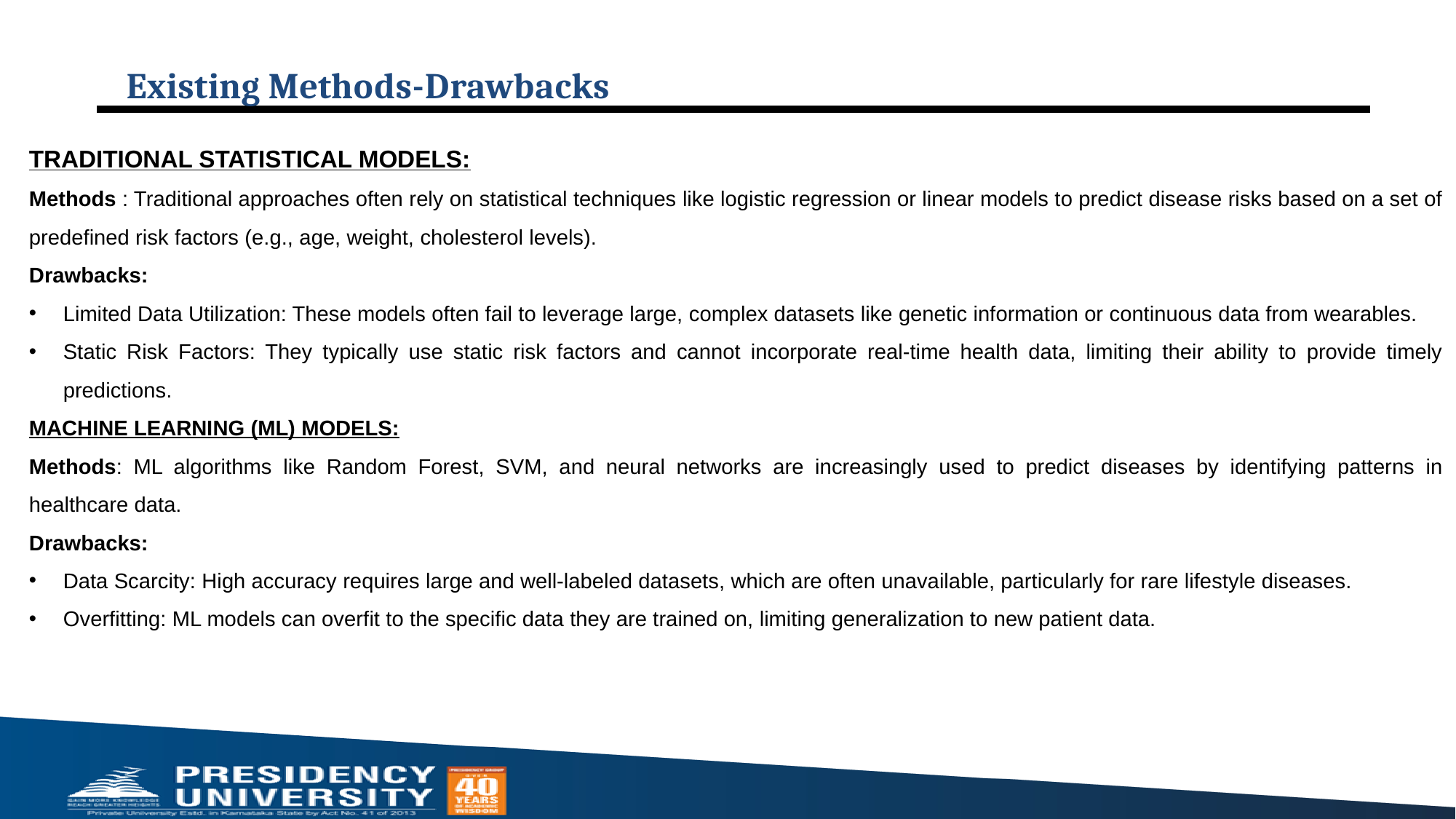

# Existing Methods-Drawbacks
TRADITIONAL STATISTICAL MODELS:
Methods : Traditional approaches often rely on statistical techniques like logistic regression or linear models to predict disease risks based on a set of predefined risk factors (e.g., age, weight, cholesterol levels).
Drawbacks:
Limited Data Utilization: These models often fail to leverage large, complex datasets like genetic information or continuous data from wearables.
Static Risk Factors: They typically use static risk factors and cannot incorporate real-time health data, limiting their ability to provide timely predictions.
MACHINE LEARNING (ML) MODELS:
Methods: ML algorithms like Random Forest, SVM, and neural networks are increasingly used to predict diseases by identifying patterns in healthcare data.
Drawbacks:
Data Scarcity: High accuracy requires large and well-labeled datasets, which are often unavailable, particularly for rare lifestyle diseases.
Overfitting: ML models can overfit to the specific data they are trained on, limiting generalization to new patient data.